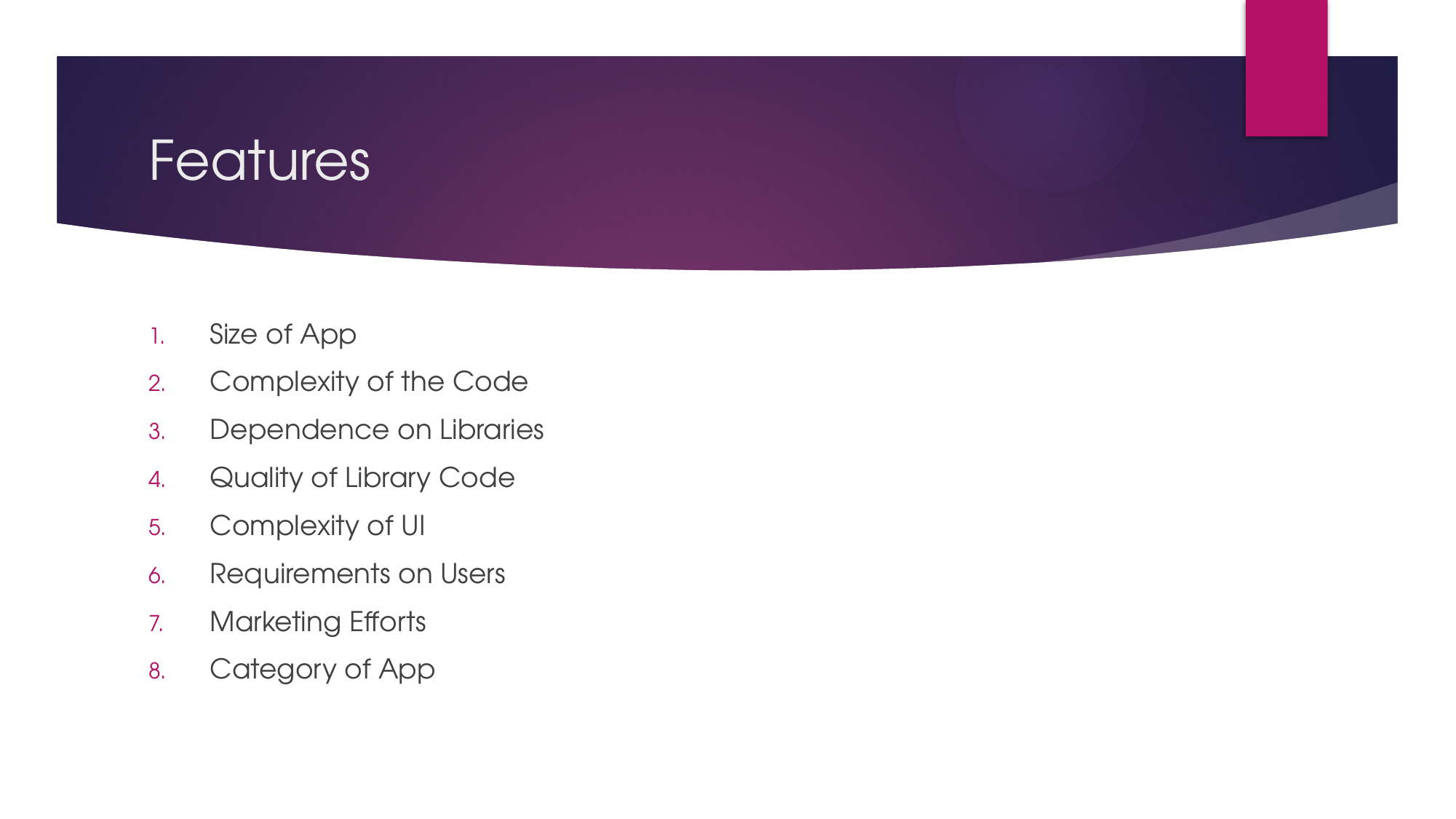

# Features
Size of App
Complexity of the Code
Dependence on Libraries
Quality of Library Code
Complexity of UI
Requirements on Users
Marketing Efforts
Category of App